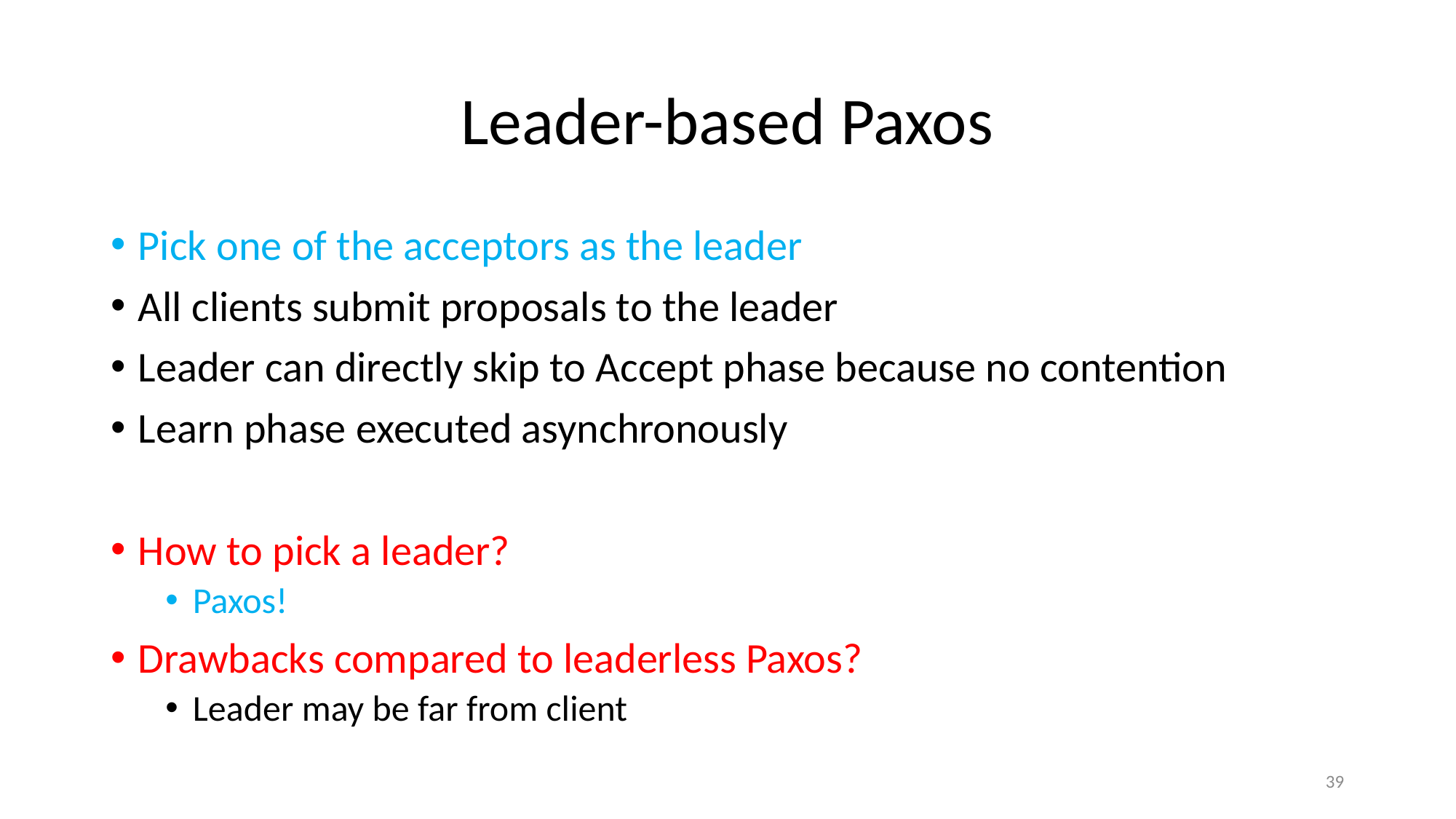

# Leader-based Paxos
Pick one of the acceptors as the leader
All clients submit proposals to the leader
Leader can directly skip to Accept phase because no contention
Learn phase executed asynchronously

How to pick a leader?
Paxos!
Drawbacks compared to leaderless Paxos?
Leader may be far from client
39